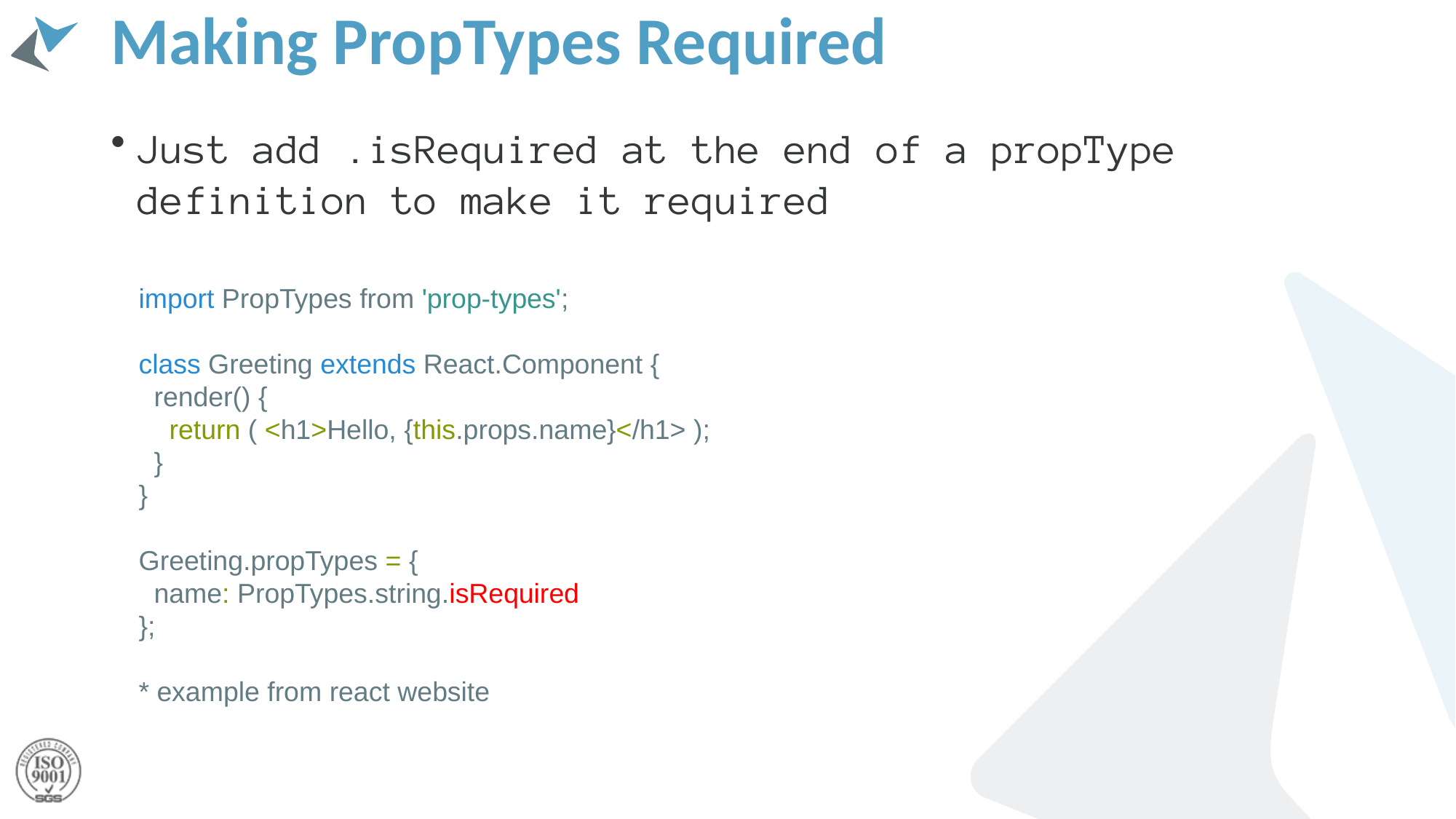

# Making PropTypes Required
Just add .isRequired at the end of a propType definition to make it required

import PropTypes from 'prop-types';

class Greeting extends React.Component {
  render() {
    return ( <h1>Hello, {this.props.name}</h1> );
  }
}

Greeting.propTypes = {
  name: PropTypes.string.isRequired
};

* example from react website